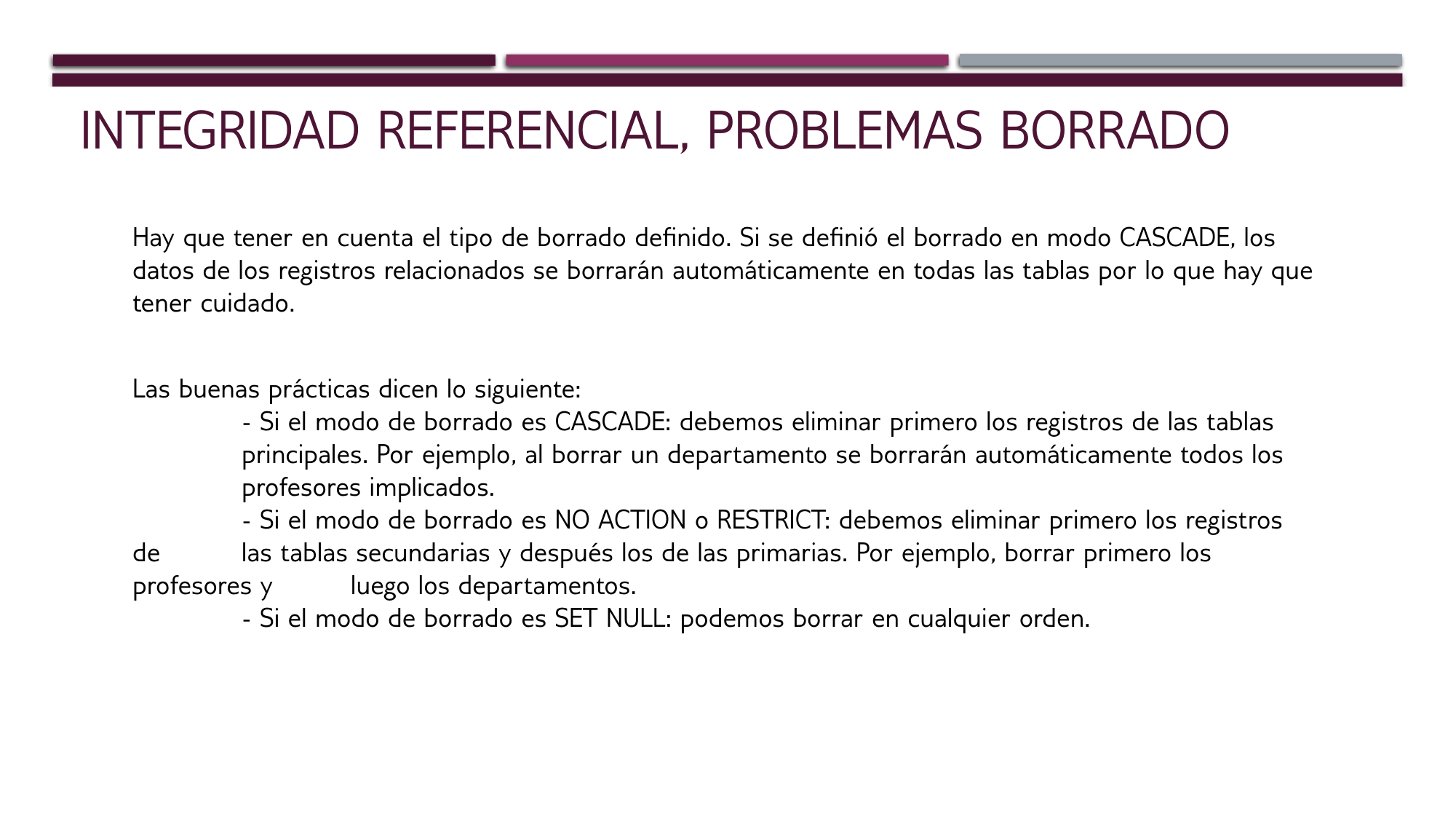

# integridad referencial, problemas BORRADO
Hay que tener en cuenta el tipo de borrado definido. Si se definió el borrado en modo CASCADE, los datos de los registros relacionados se borrarán automáticamente en todas las tablas por lo que hay que tener cuidado.
Las buenas prácticas dicen lo siguiente:
	- Si el modo de borrado es CASCADE: debemos eliminar primero los registros de las tablas 	principales. Por ejemplo, al borrar un departamento se borrarán automáticamente todos los 	profesores implicados.
	- Si el modo de borrado es NO ACTION o RESTRICT: debemos eliminar primero los registros de 	las tablas secundarias y después los de las primarias. Por ejemplo, borrar primero los profesores y 	luego los departamentos.
	- Si el modo de borrado es SET NULL: podemos borrar en cualquier orden.